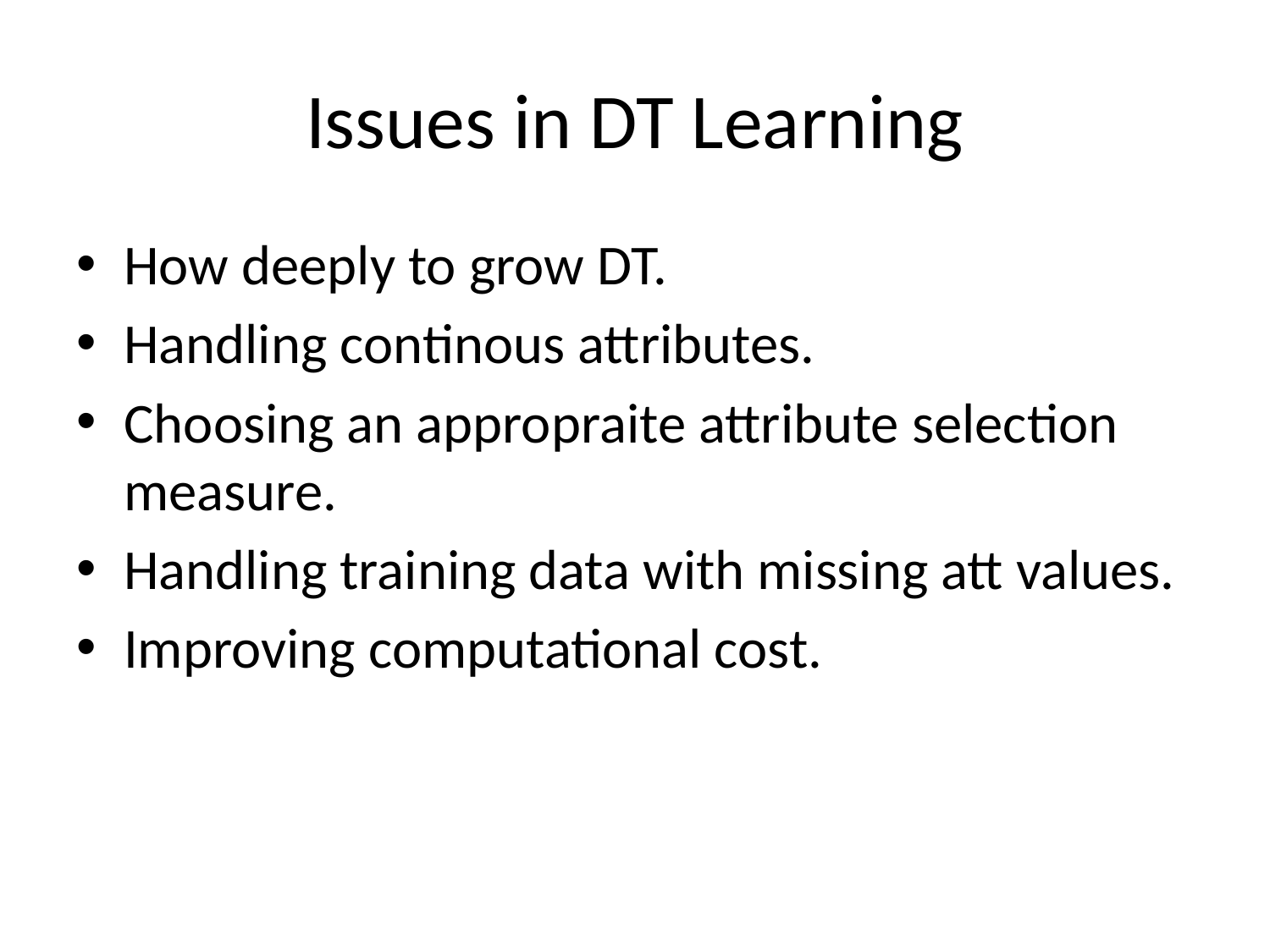

# Issues in DT Learning
How deeply to grow DT.
Handling continous attributes.
Choosing an appropraite attribute selection measure.
Handling training data with missing att values.
Improving computational cost.